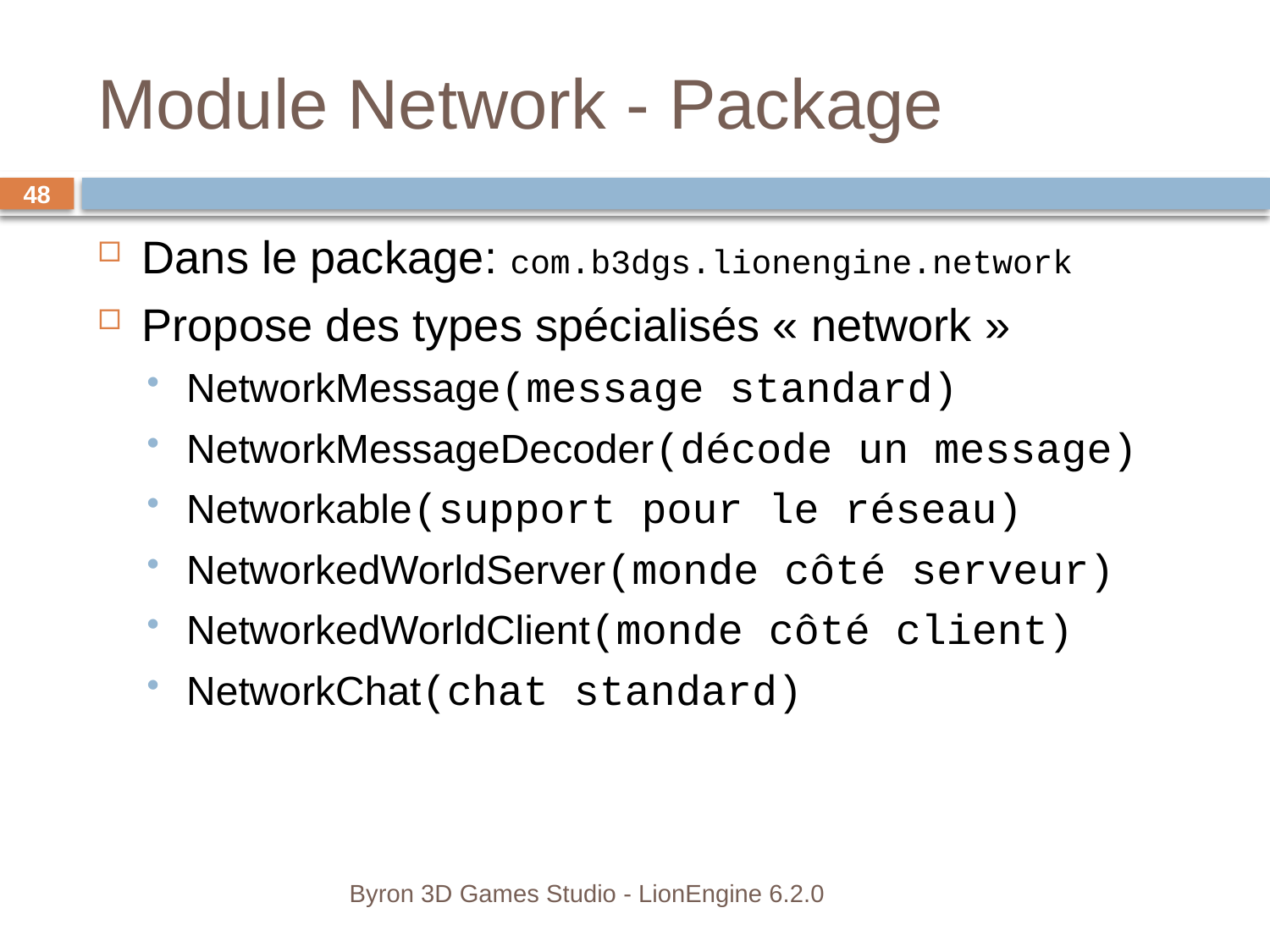

# Module Network - Package
48
Dans le package: com.b3dgs.lionengine.network
Propose des types spécialisés « network »
NetworkMessage(message standard)
NetworkMessageDecoder(décode un message)
Networkable(support pour le réseau)
NetworkedWorldServer(monde côté serveur)
NetworkedWorldClient(monde côté client)
NetworkChat(chat standard)
Byron 3D Games Studio - LionEngine 6.2.0